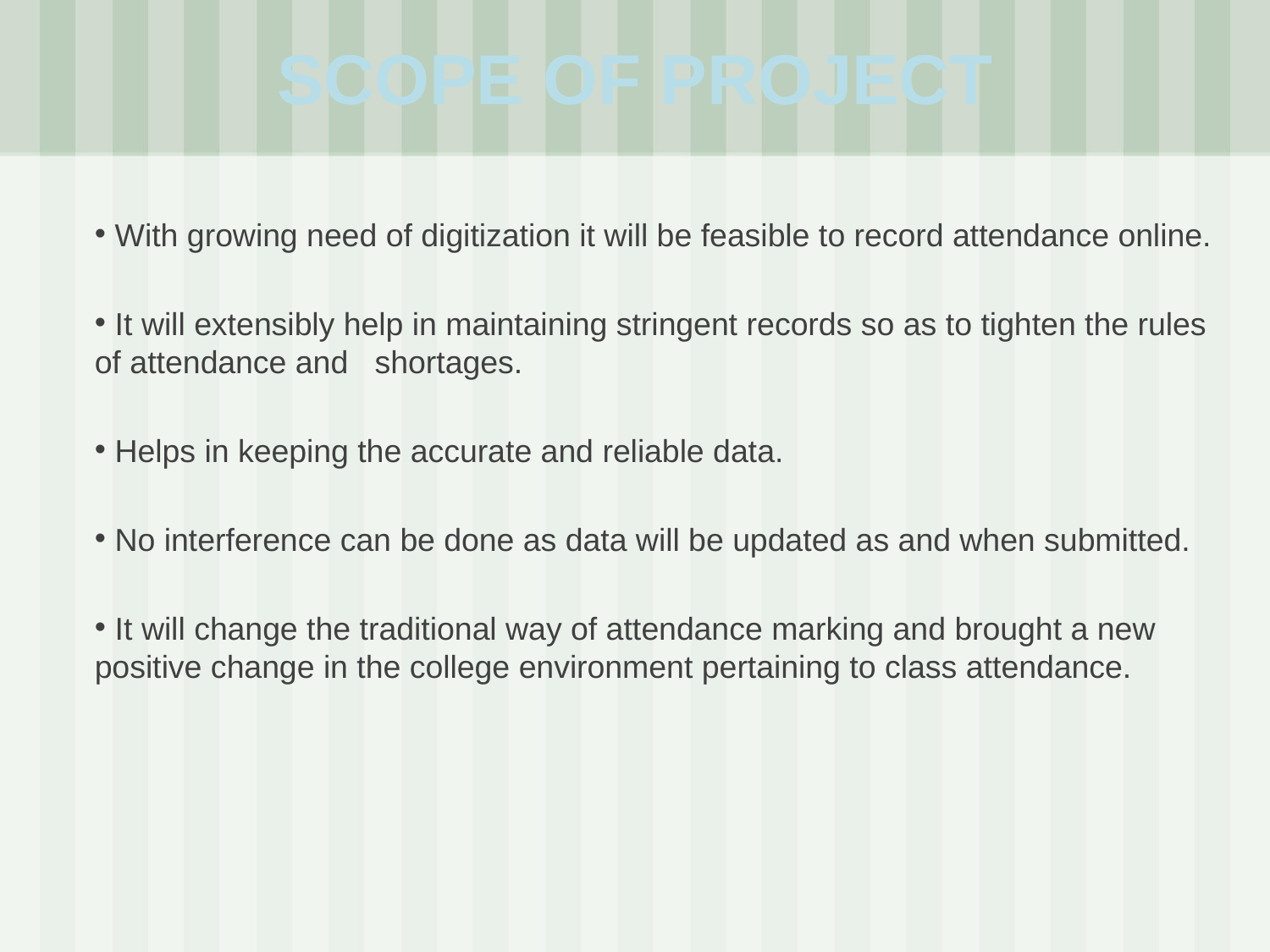

# SCOPE OF PROJECT
 With growing need of digitization it will be feasible to record attendance online.

 It will extensibly help in maintaining stringent records so as to tighten the rules of attendance and   shortages.

 Helps in keeping the accurate and reliable data.

 No interference can be done as data will be updated as and when submitted.

 It will change the traditional way of attendance marking and brought a new positive change in the college environment pertaining to class attendance.